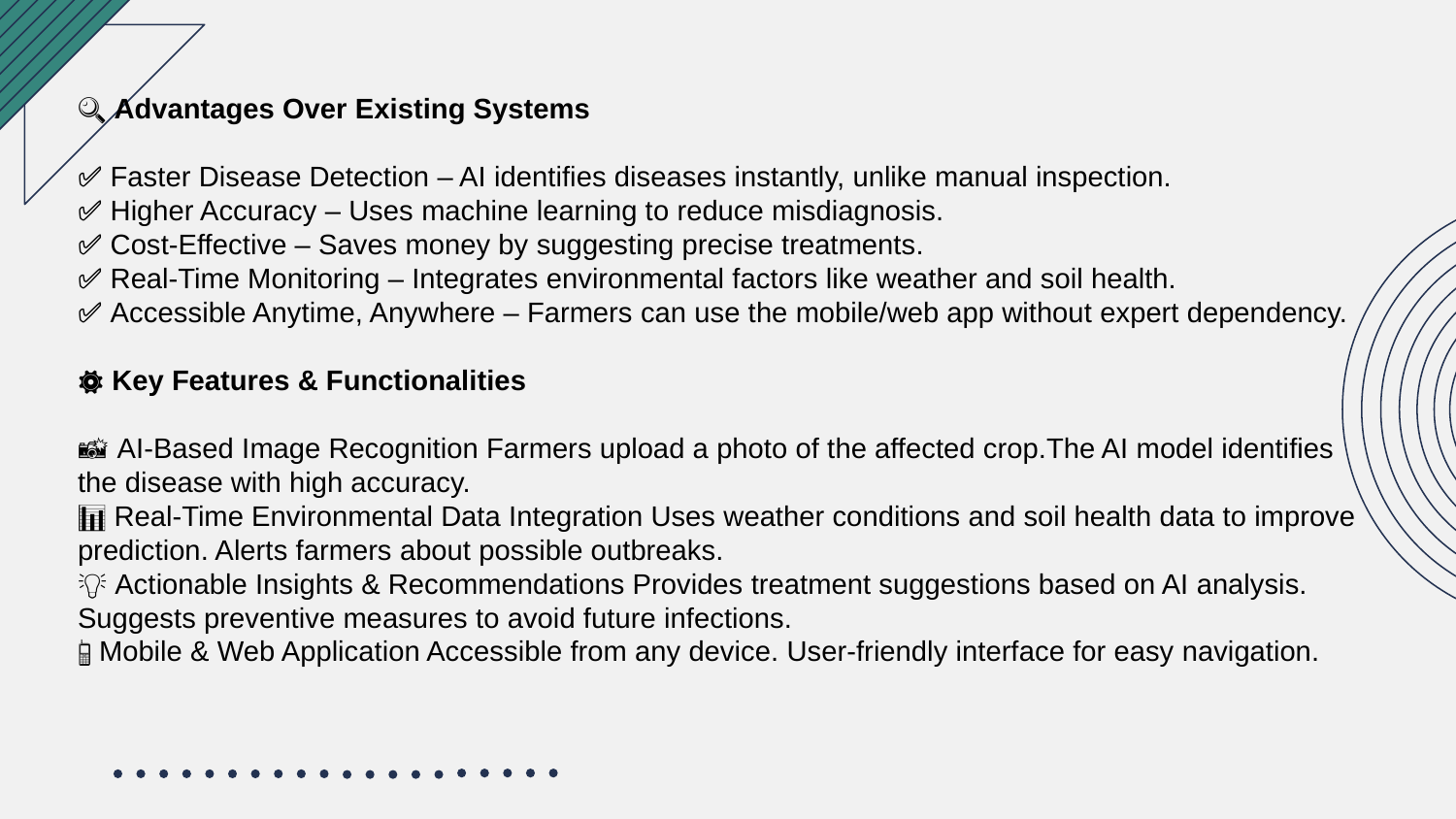

🔍 Advantages Over Existing Systems

✅ Faster Disease Detection – AI identifies diseases instantly, unlike manual inspection.
✅ Higher Accuracy – Uses machine learning to reduce misdiagnosis.
✅ Cost-Effective – Saves money by suggesting precise treatments.
✅ Real-Time Monitoring – Integrates environmental factors like weather and soil health.
✅ Accessible Anytime, Anywhere – Farmers can use the mobile/web app without expert dependency.

⚙ Key Features & Functionalities

📸 AI-Based Image Recognition Farmers upload a photo of the affected crop.The AI model identifies the disease with high accuracy.
📊 Real-Time Environmental Data Integration Uses weather conditions and soil health data to improve prediction. Alerts farmers about possible outbreaks.
💡 Actionable Insights & Recommendations Provides treatment suggestions based on AI analysis. Suggests preventive measures to avoid future infections.
📱 Mobile & Web Application Accessible from any device. User-friendly interface for easy navigation.